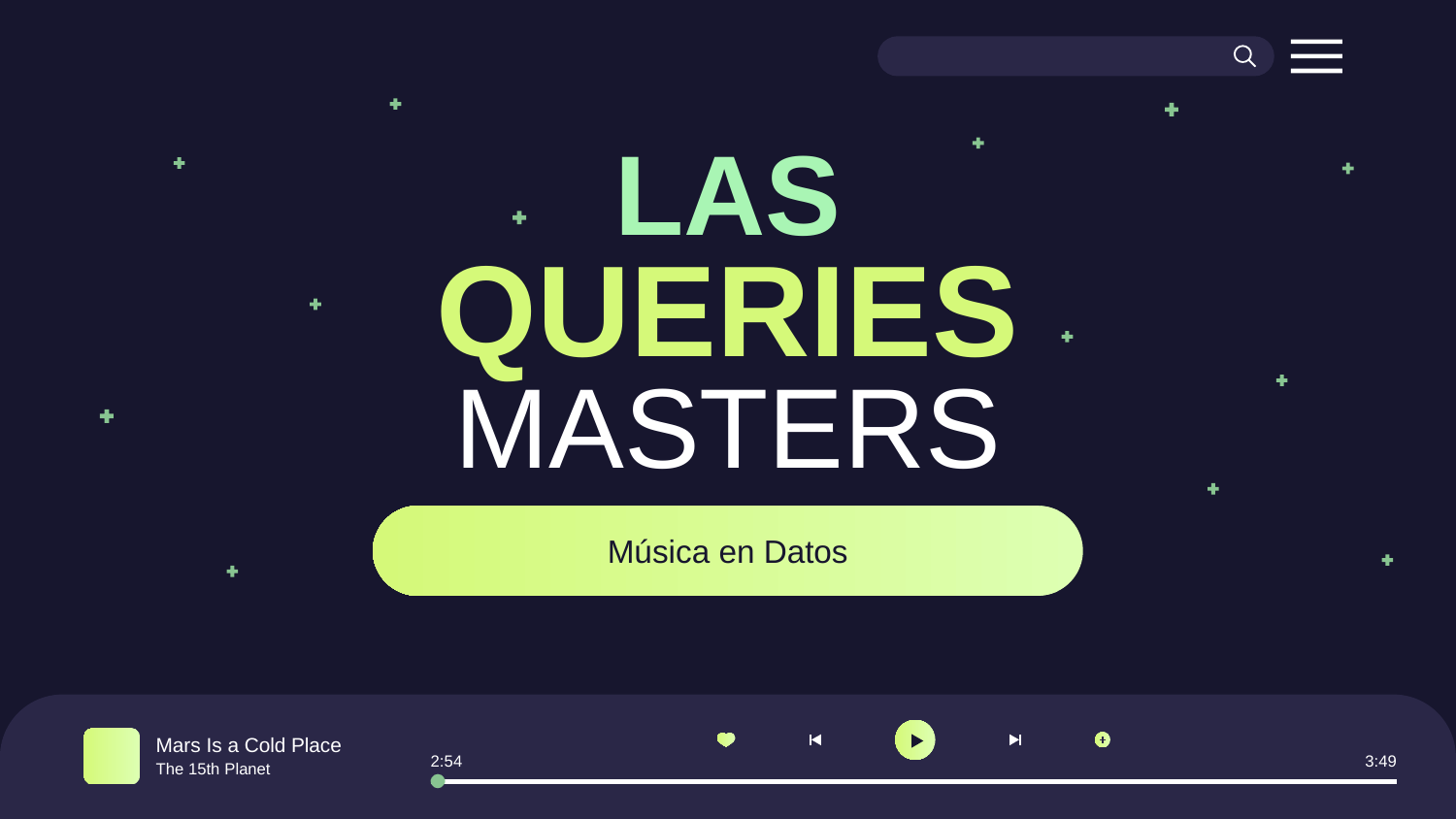

# LAS QUERIES
MASTERS

Música en Datos